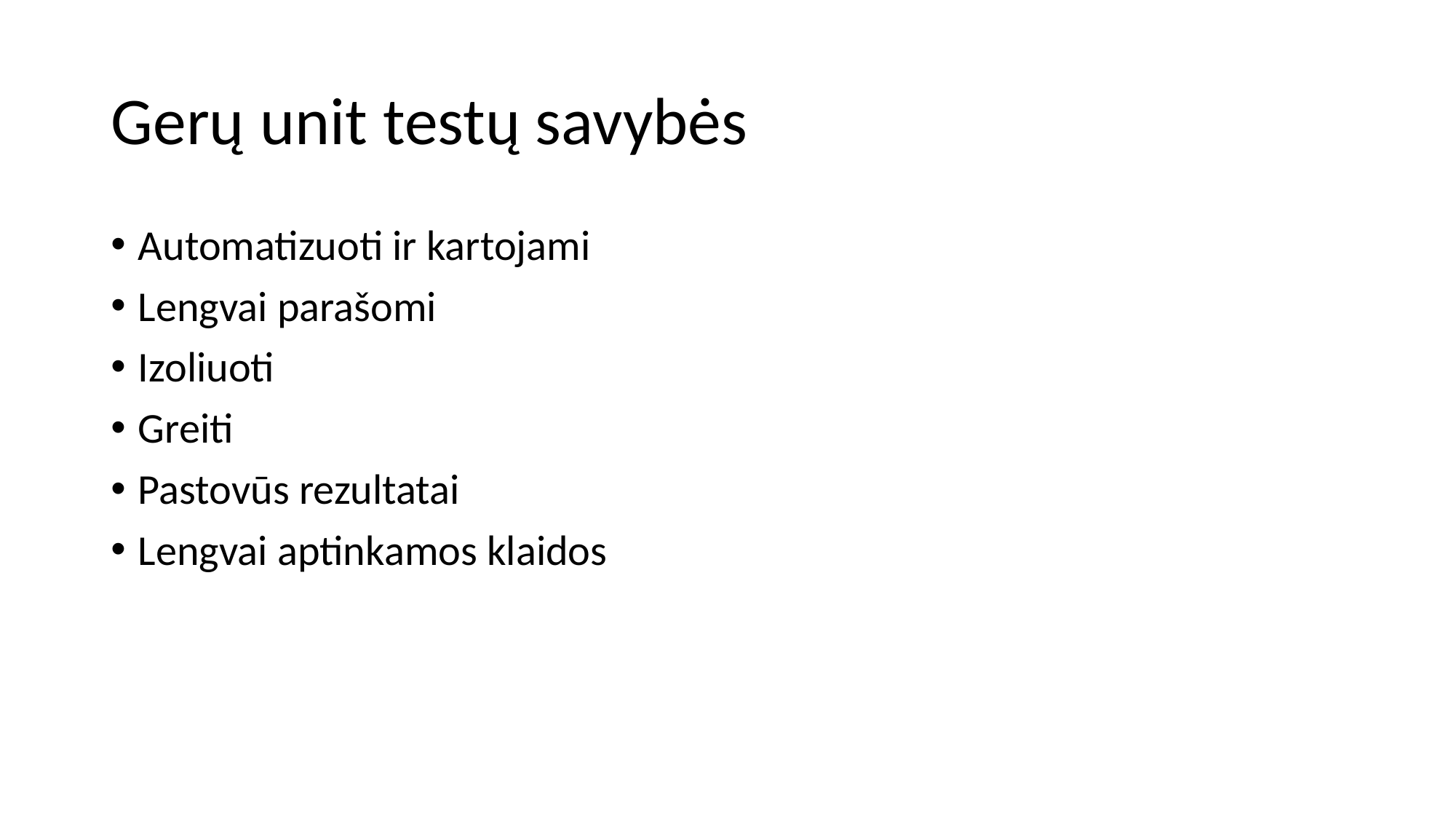

# Gerų unit testų savybės
Automatizuoti ir kartojami
Lengvai parašomi
Izoliuoti
Greiti
Pastovūs rezultatai
Lengvai aptinkamos klaidos